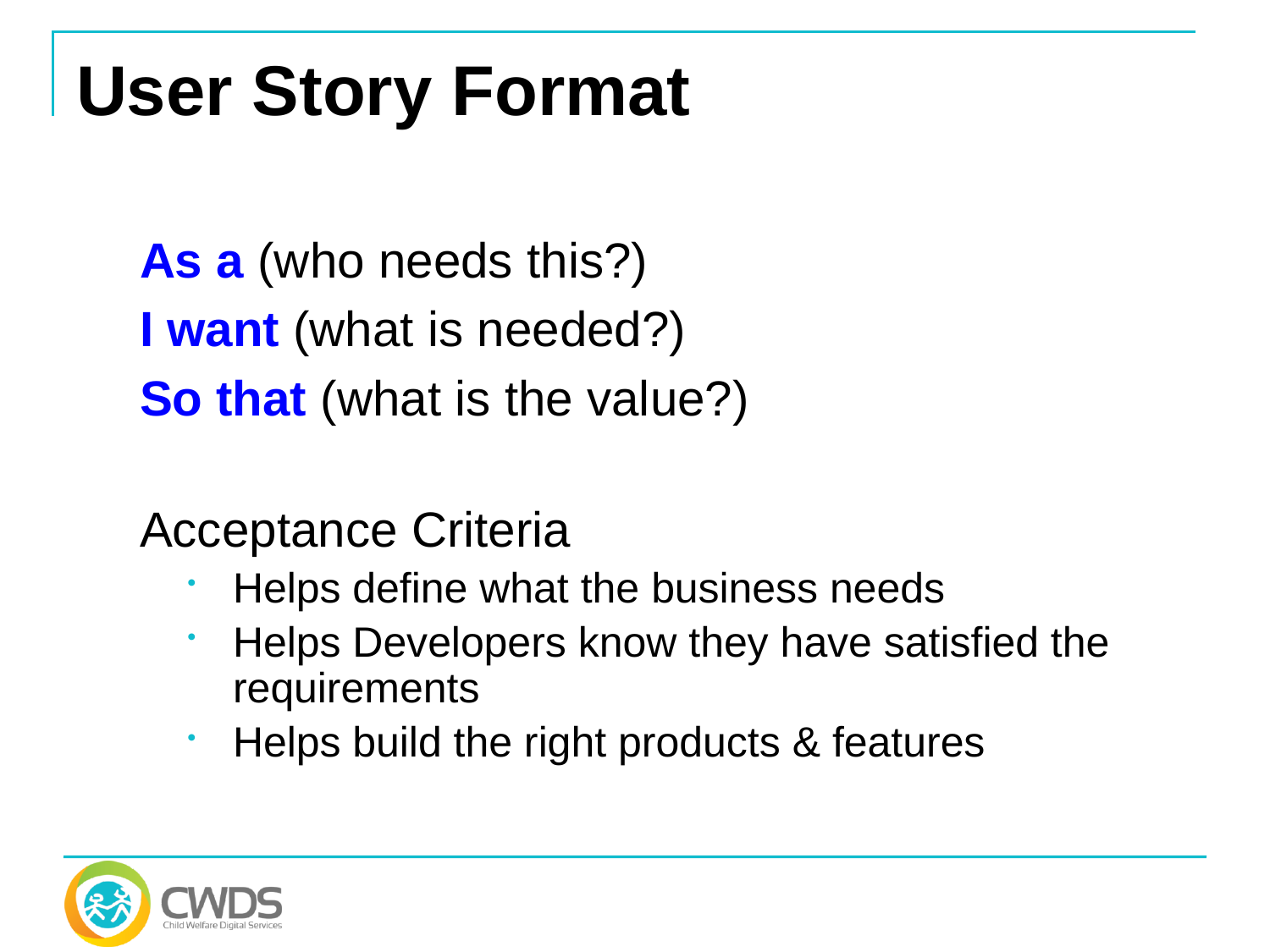

# User Story Format
As a (who needs this?)
I want (what is needed?)
So that (what is the value?)

Acceptance Criteria
Helps define what the business needs
Helps Developers know they have satisfied the requirements
Helps build the right products & features